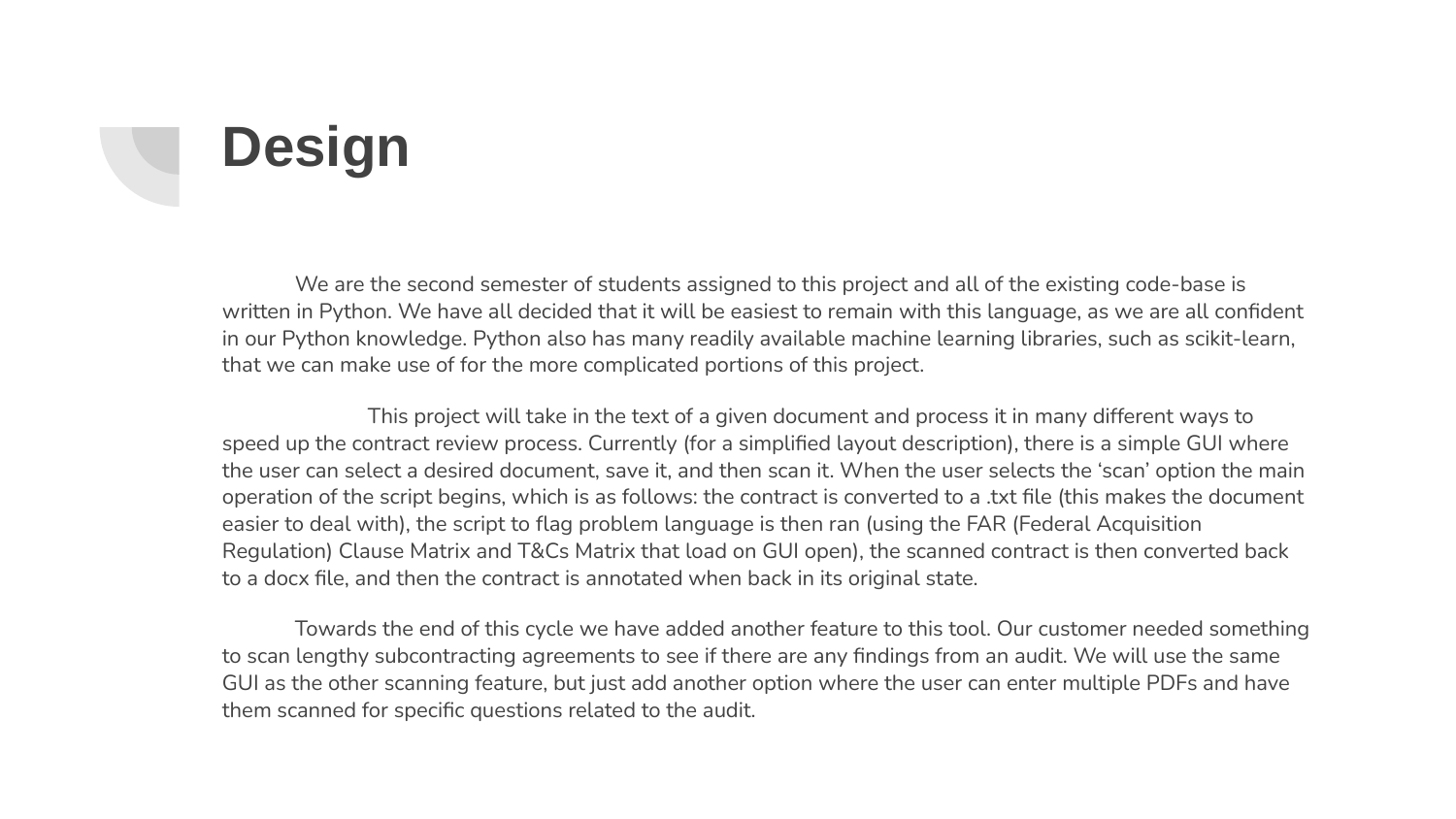

# Design
We are the second semester of students assigned to this project and all of the existing code-base is written in Python. We have all decided that it will be easiest to remain with this language, as we are all confident in our Python knowledge. Python also has many readily available machine learning libraries, such as scikit-learn, that we can make use of for the more complicated portions of this project.
	This project will take in the text of a given document and process it in many different ways to speed up the contract review process. Currently (for a simplified layout description), there is a simple GUI where the user can select a desired document, save it, and then scan it. When the user selects the ‘scan’ option the main operation of the script begins, which is as follows: the contract is converted to a .txt file (this makes the document easier to deal with), the script to flag problem language is then ran (using the FAR (Federal Acquisition Regulation) Clause Matrix and T&Cs Matrix that load on GUI open), the scanned contract is then converted back to a docx file, and then the contract is annotated when back in its original state.
Towards the end of this cycle we have added another feature to this tool. Our customer needed something to scan lengthy subcontracting agreements to see if there are any findings from an audit. We will use the same GUI as the other scanning feature, but just add another option where the user can enter multiple PDFs and have them scanned for specific questions related to the audit.